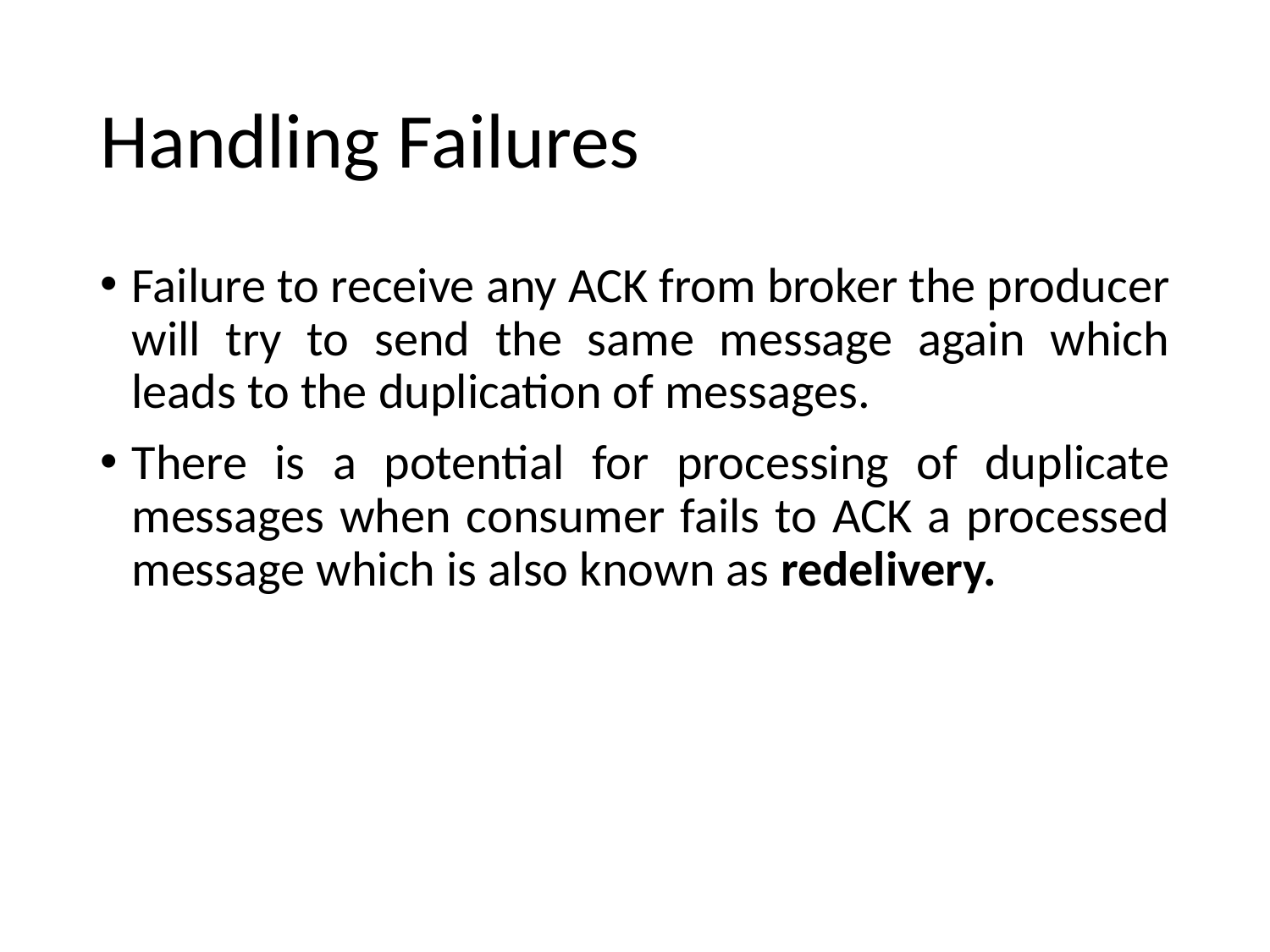

# Handling Failures
Failure to receive any ACK from broker the producer will try to send the same message again which leads to the duplication of messages.
There is a potential for processing of duplicate messages when consumer fails to ACK a processed message which is also known as redelivery.